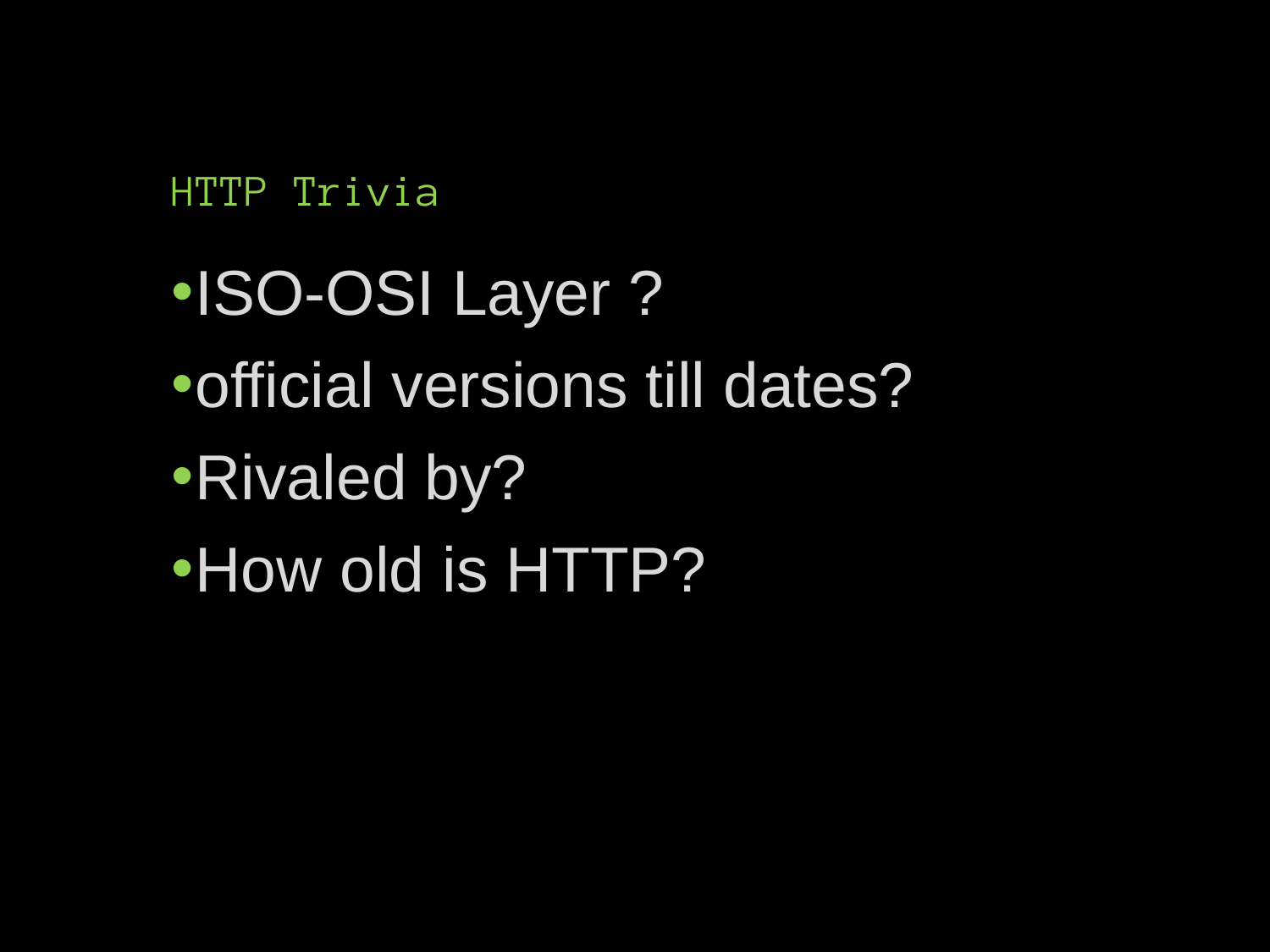

# HTTP Trivia
ISO-OSI Layer ?
official versions till dates?
Rivaled by?
How old is HTTP?